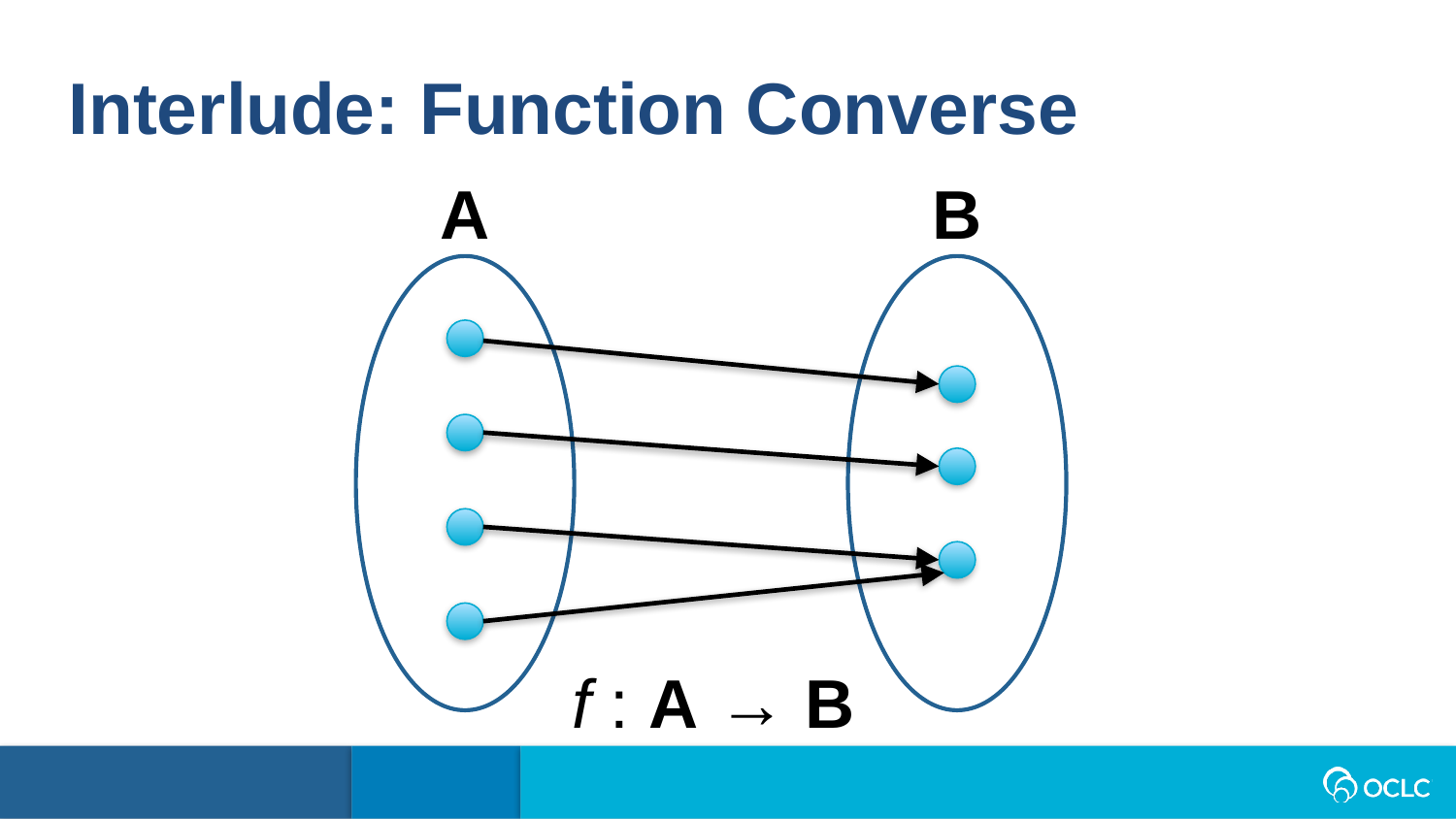

Interlude: Function Converse
A
B

f : A → B